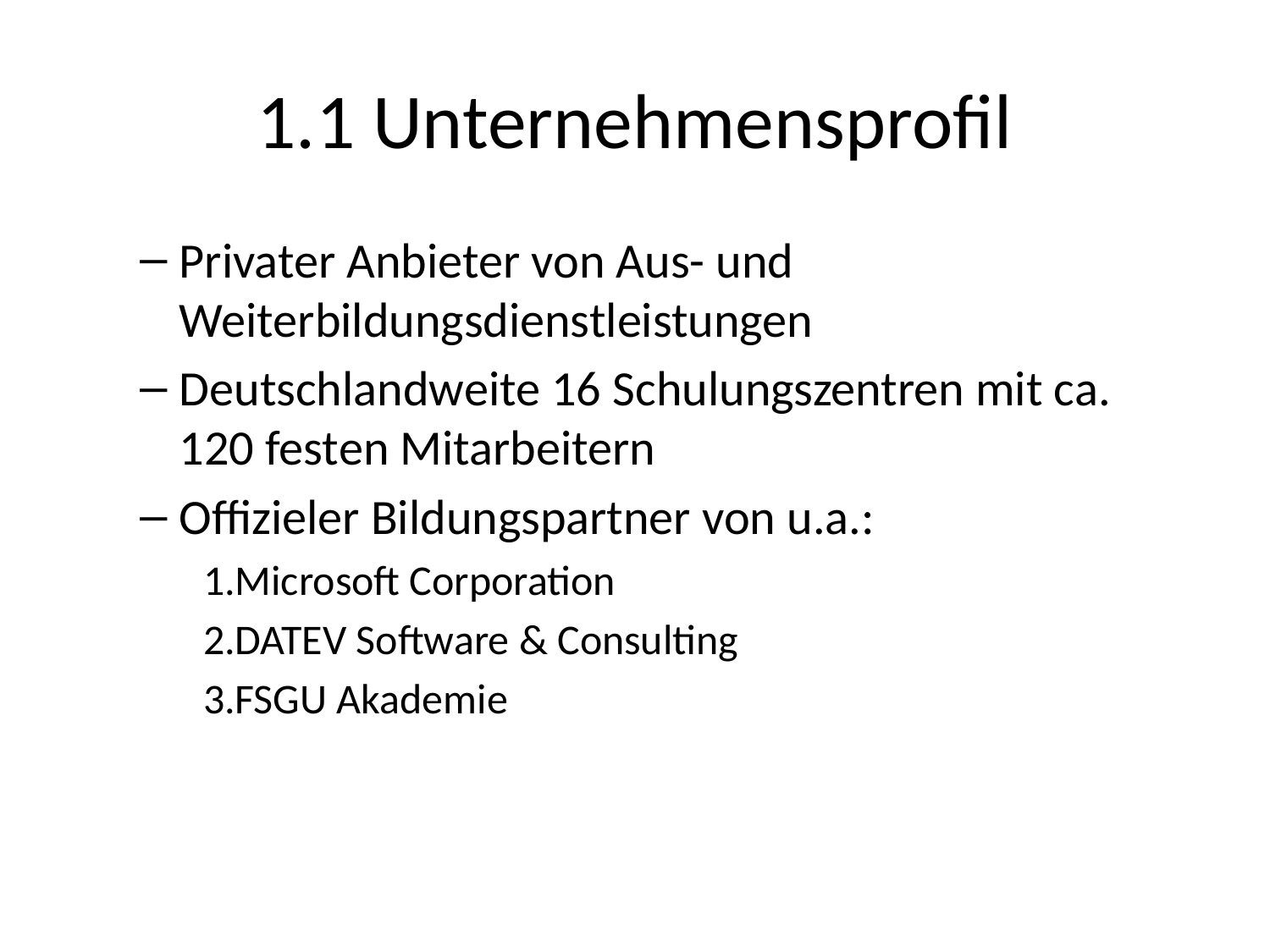

# 1.1 Unternehmensprofil
Privater Anbieter von Aus- und Weiterbildungsdienstleistungen
Deutschlandweite 16 Schulungszentren mit ca. 120 festen Mitarbeitern
Offizieler Bildungspartner von u.a.:
Microsoft Corporation
DATEV Software & Consulting
FSGU Akademie